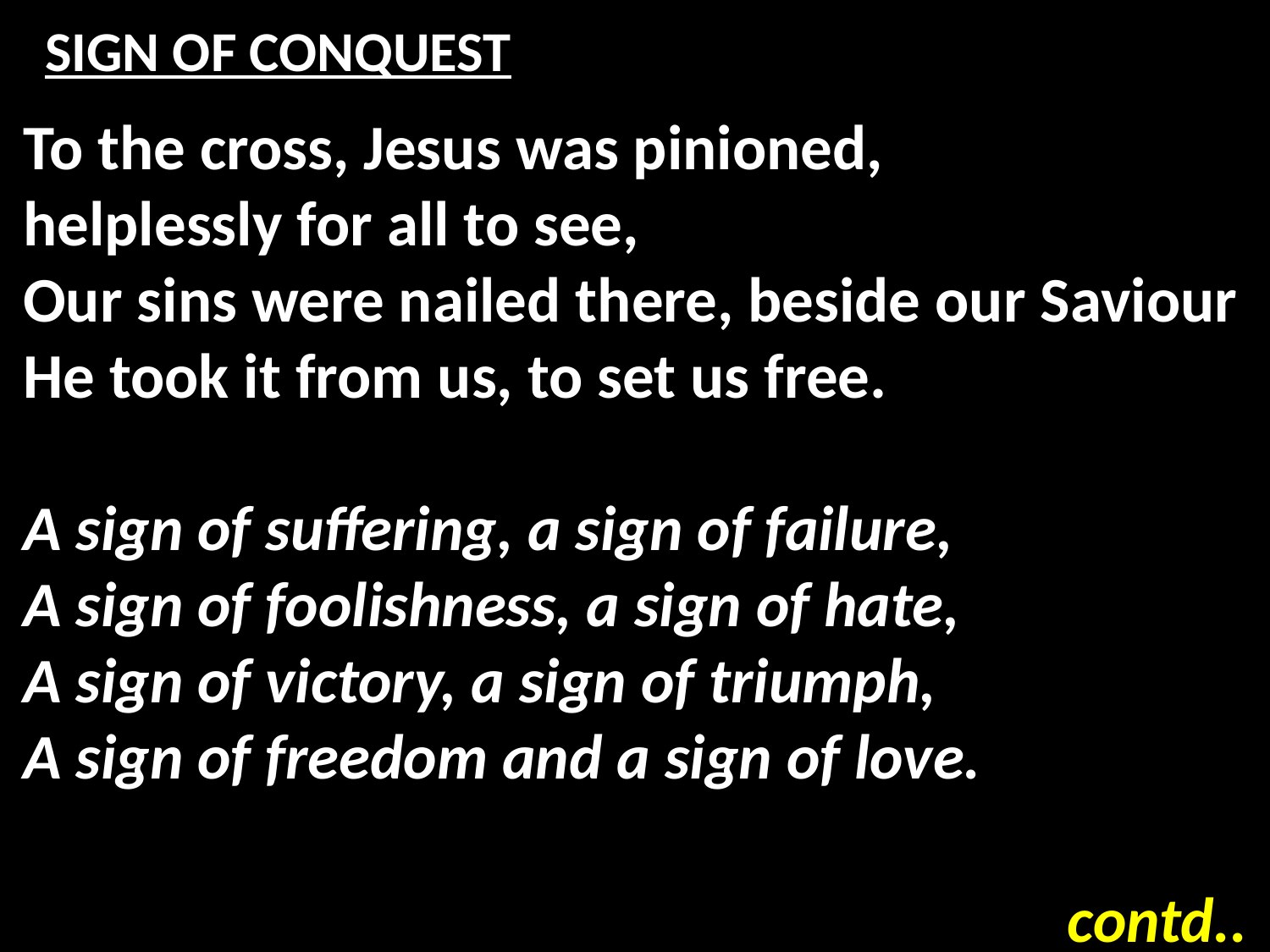

# SIGN OF CONQUEST
To the cross, Jesus was pinioned,
helplessly for all to see,
Our sins were nailed there, beside our Saviour
He took it from us, to set us free.

A sign of suffering, a sign of failure,
A sign of foolishness, a sign of hate,
A sign of victory, a sign of triumph,
A sign of freedom and a sign of love.
contd..